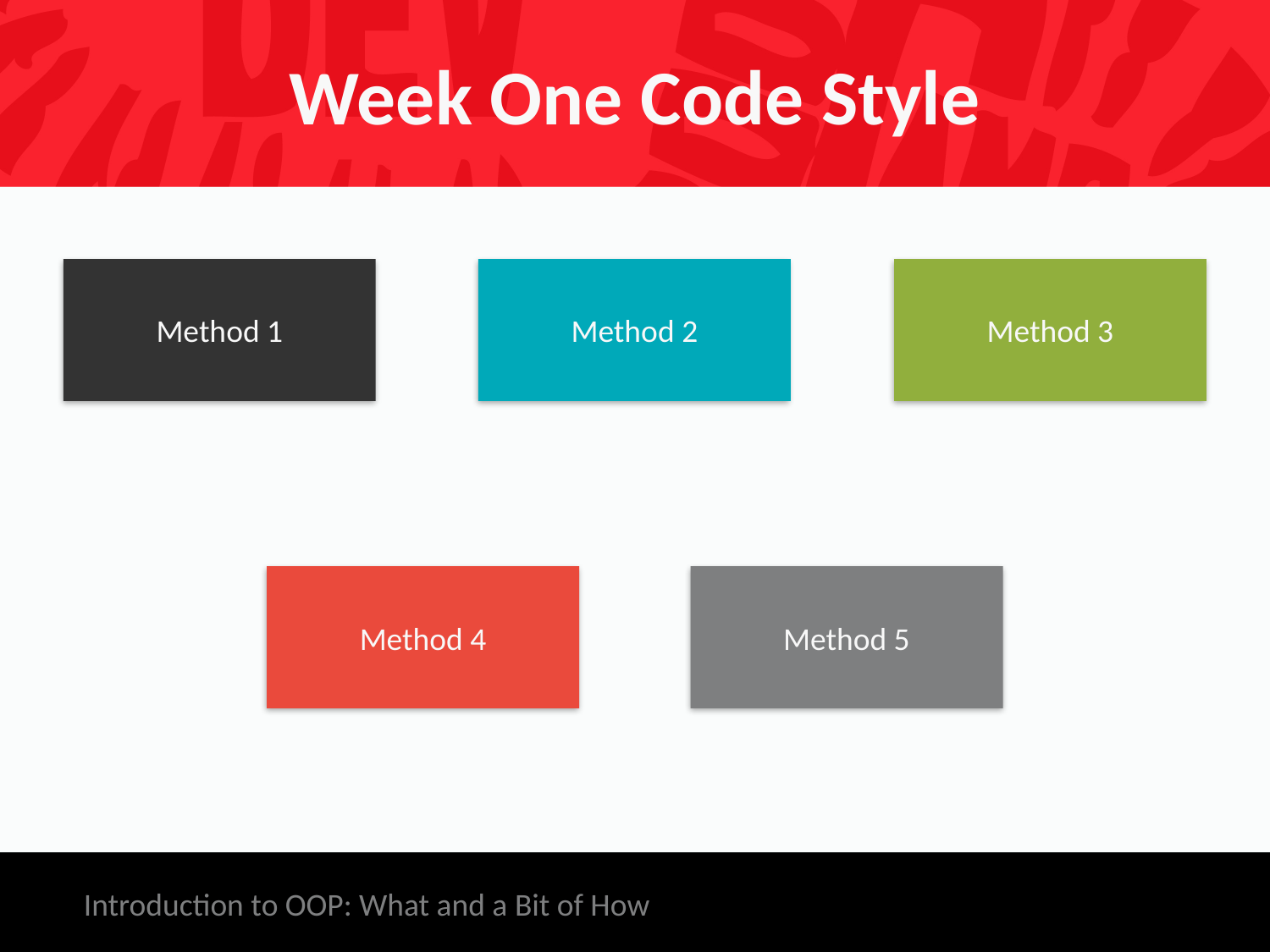

# Week One Code Style
Method 1
Method 2
Method 3
Method 4
Method 5
Introduction to OOP: What and a Bit of How